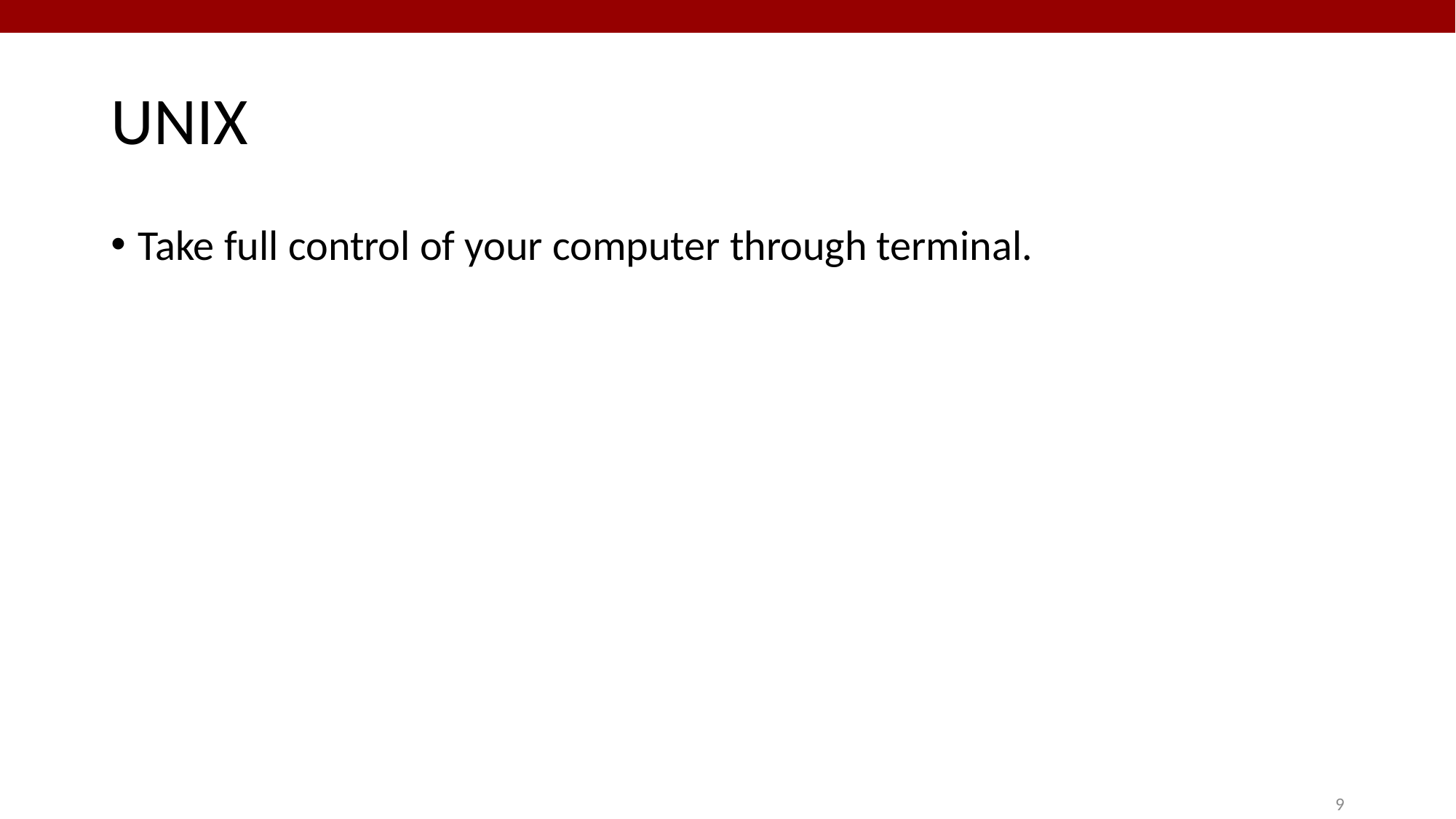

UNIX
Take full control of your computer through terminal.
9